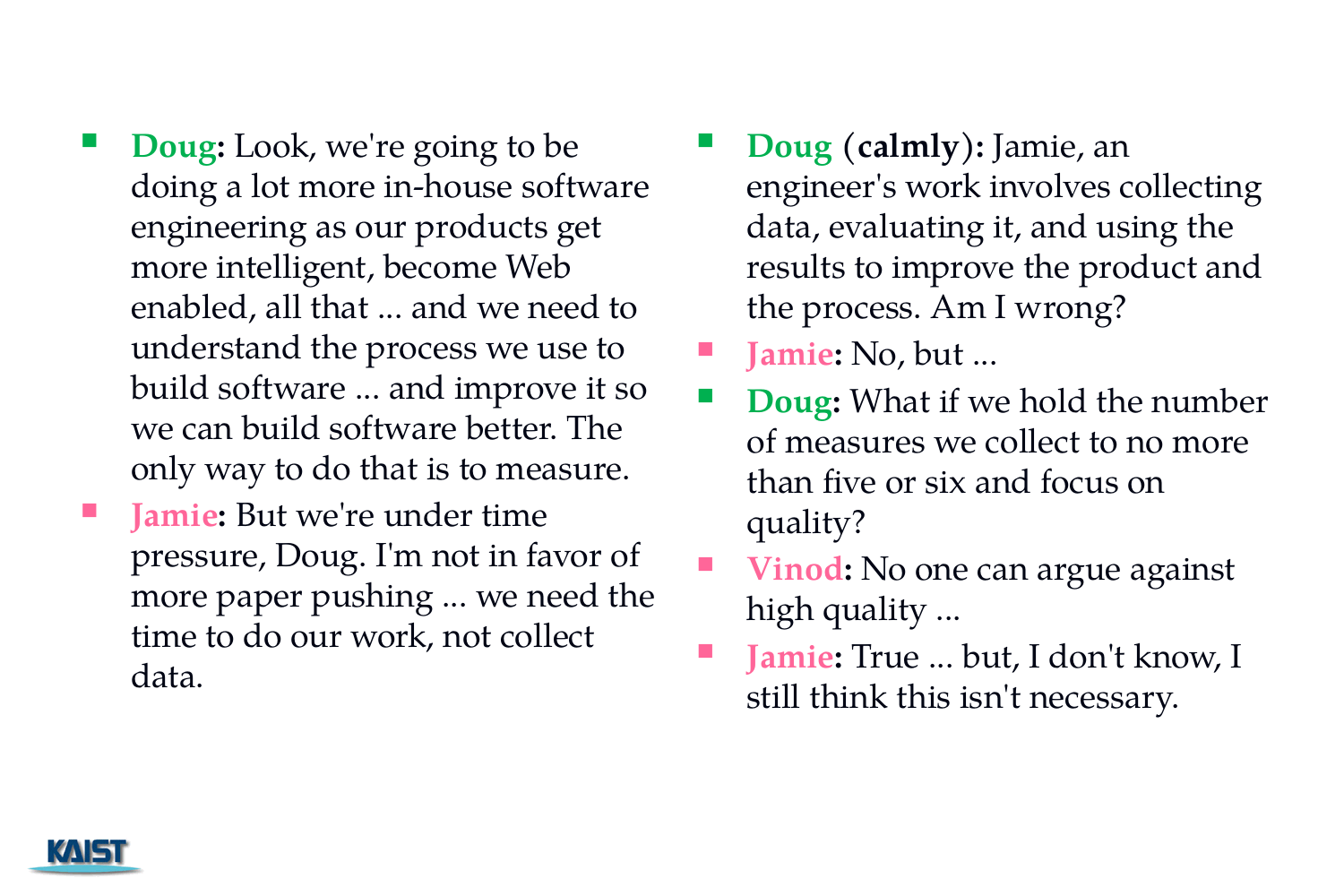

#
Doug: Look, we're going to be doing a lot more in-house software engineering as our products get more intelligent, become Web enabled, all that ... and we need to understand the process we use to build software ... and improve it so we can build software better. The only way to do that is to measure.
Jamie: But we're under time pressure, Doug. I'm not in favor of more paper pushing ... we need the time to do our work, not collect data.

Doug (calmly): Jamie, an engineer's work involves collecting data, evaluating it, and using the results to improve the product and the process. Am I wrong?
Jamie: No, but ...
Doug: What if we hold the number of measures we collect to no more than five or six and focus on quality?
Vinod: No one can argue against high quality ...
Jamie: True ... but, I don't know, I still think this isn't necessary.

132